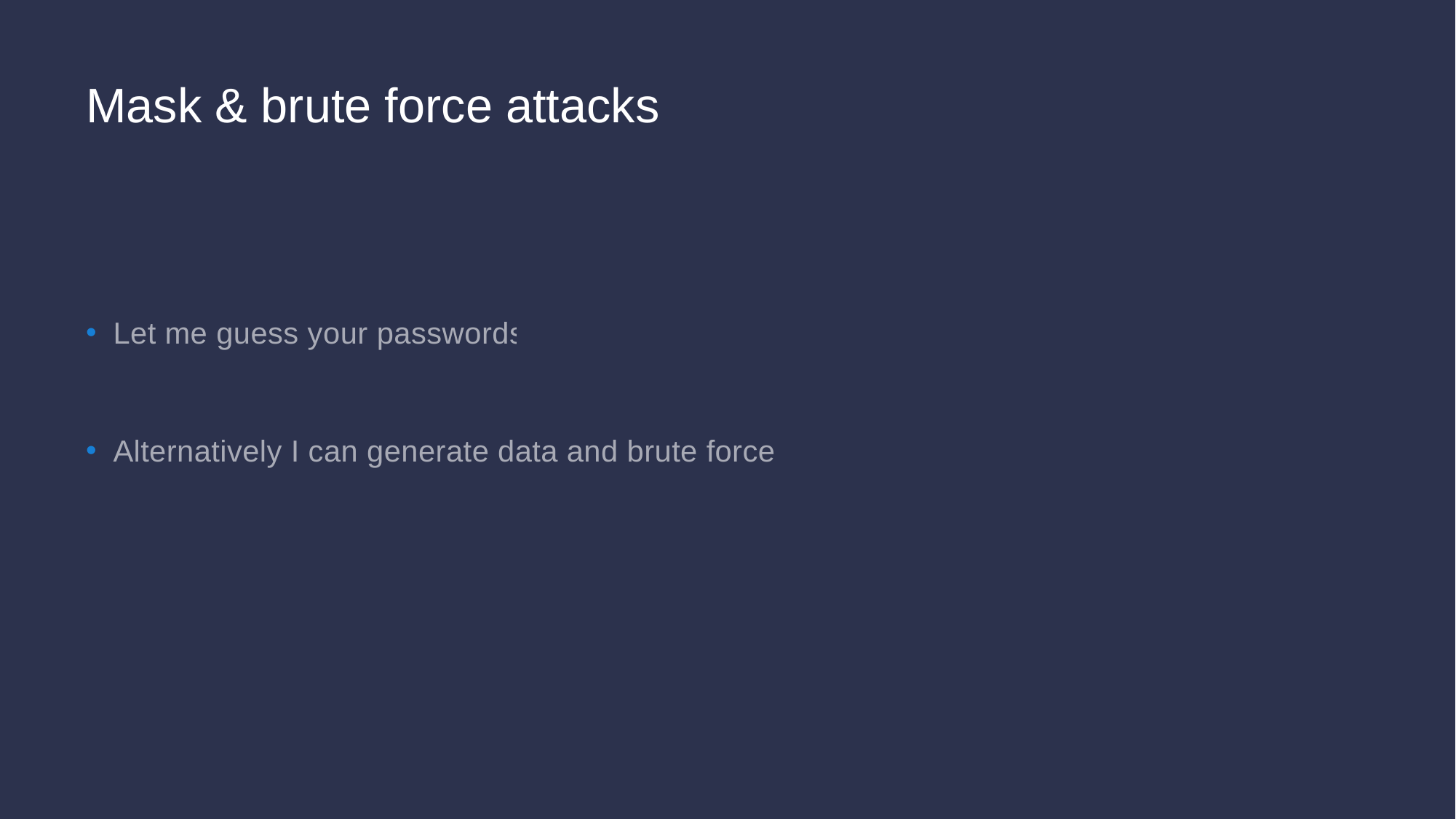

# Mask & brute force attacks
Let me guess your passwords

Alternatively I can generate data and brute force it